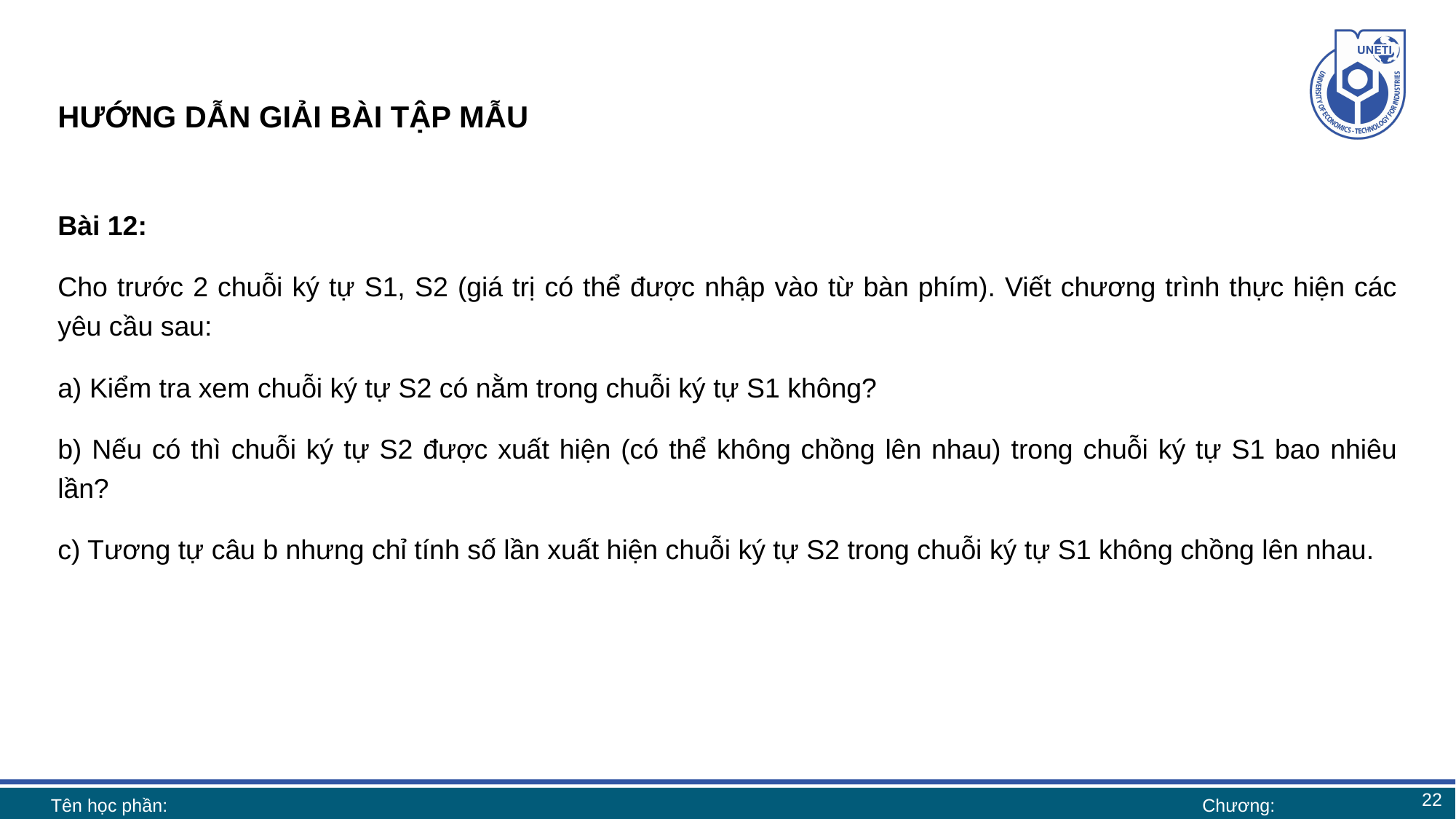

# HƯỚNG DẪN GIẢI BÀI TẬP MẪU
Bài 12:
Cho trước 2 chuỗi ký tự S1, S2 (giá trị có thể được nhập vào từ bàn phím). Viết chương trình thực hiện các yêu cầu sau:
a) Kiểm tra xem chuỗi ký tự S2 có nằm trong chuỗi ký tự S1 không?
b) Nếu có thì chuỗi ký tự S2 được xuất hiện (có thể không chồng lên nhau) trong chuỗi ký tự S1 bao nhiêu lần?
c) Tương tự câu b nhưng chỉ tính số lần xuất hiện chuỗi ký tự S2 trong chuỗi ký tự S1 không chồng lên nhau.
22
Tên học phần:
Chương: